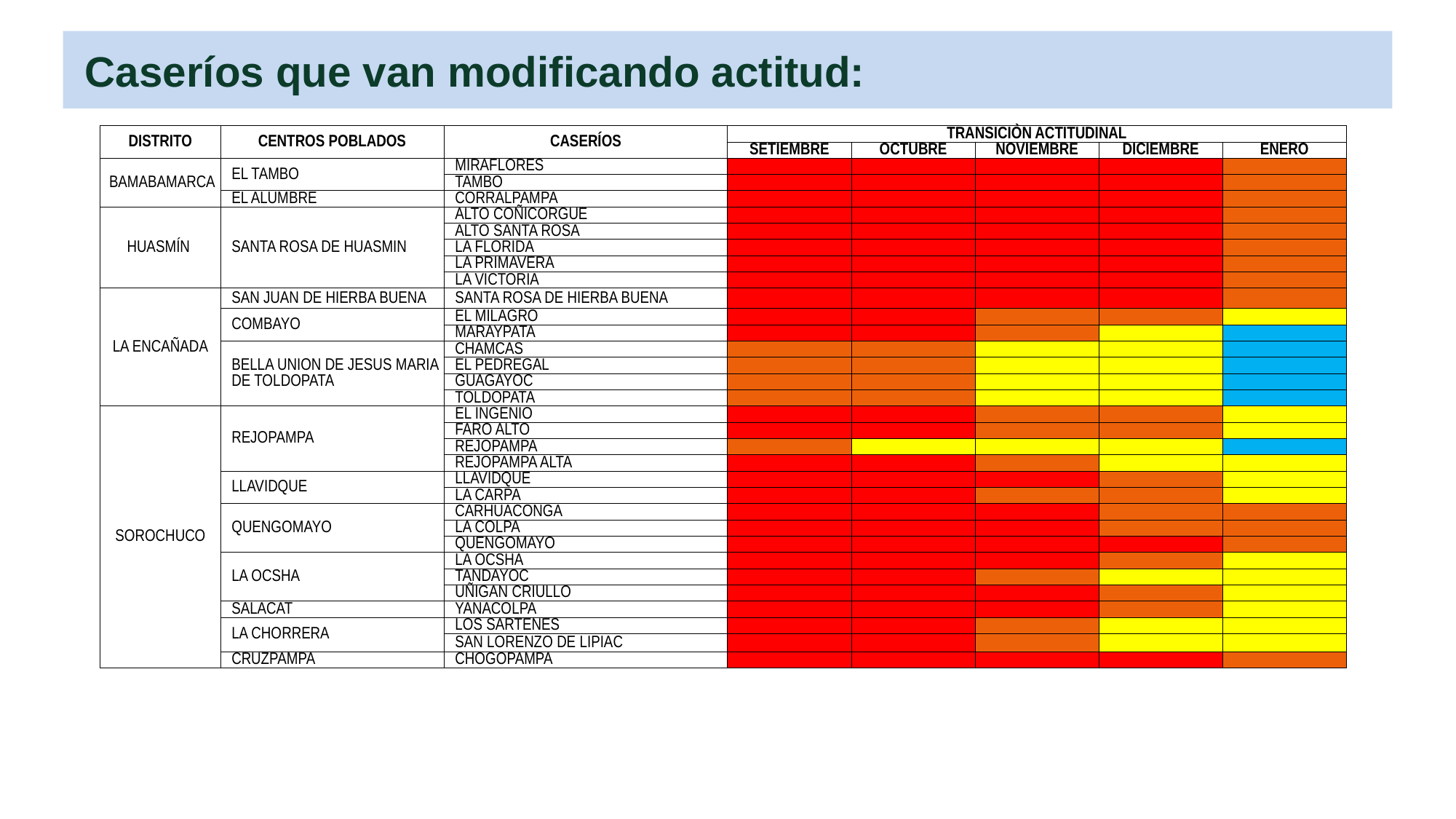

Caseríos que van modificando actitud:
| DISTRITO | CENTROS POBLADOS | CASERÍOS | TRANSICIÒN ACTITUDINAL |  |  |  |  |
| --- | --- | --- | --- | --- | --- | --- | --- |
|  |  |  | SETIEMBRE | OCTUBRE | NOVIEMBRE | DICIEMBRE | ENERO |
| BAMABAMARCA | EL TAMBO | MIRAFLORES |  |  |  |  |  |
|  |  | TAMBO |  |  |  |  |  |
|  | EL ALUMBRE | CORRALPAMPA |  |  |  |  |  |
| HUASMÍN | SANTA ROSA DE HUASMIN | ALTO COÑICORGUE |  |  |  |  |  |
|  |  | ALTO SANTA ROSA |  |  |  |  |  |
|  |  | LA FLORIDA |  |  |  |  |  |
|  |  | LA PRIMAVERA |  |  |  |  |  |
|  |  | LA VICTORIA |  |  |  |  |  |
| LA ENCAÑADA | SAN JUAN DE HIERBA BUENA | SANTA ROSA DE HIERBA BUENA |  |  |  |  |  |
|  | COMBAYO | EL MILAGRO |  |  |  |  |  |
|  |  | MARAYPATA |  |  |  |  |  |
|  | BELLA UNION DE JESUS MARIA DE TOLDOPATA | CHAMCAS |  |  |  |  |  |
|  |  | EL PEDREGAL |  |  |  |  |  |
|  |  | GUAGAYOC |  |  |  |  |  |
|  |  | TOLDOPATA |  |  |  |  |  |
| SOROCHUCO | REJOPAMPA | EL INGENIO |  |  |  |  |  |
|  |  | FARO ALTO |  |  |  |  |  |
|  |  | REJOPAMPA |  |  |  |  |  |
|  |  | REJOPAMPA ALTA |  |  |  |  |  |
|  | LLAVIDQUE | LLAVIDQUE |  |  |  |  |  |
|  |  | LA CARPA |  |  |  |  |  |
|  | QUENGOMAYO | CARHUACONGA |  |  |  |  |  |
|  |  | LA COLPA |  |  |  |  |  |
|  |  | QUENGOMAYO |  |  |  |  |  |
|  | LA OCSHA | LA OCSHA |  |  |  |  |  |
|  |  | TANDAYOC |  |  |  |  |  |
|  |  | UÑIGAN CRIULLO |  |  |  |  |  |
|  | SALACAT | YANACOLPA |  |  |  |  |  |
|  | LA CHORRERA | LOS SARTENES |  |  |  |  |  |
|  |  | SAN LORENZO DE LIPIAC |  |  |  |  |  |
|  | CRUZPAMPA | CHOGOPAMPA |  |  |  |  |  |